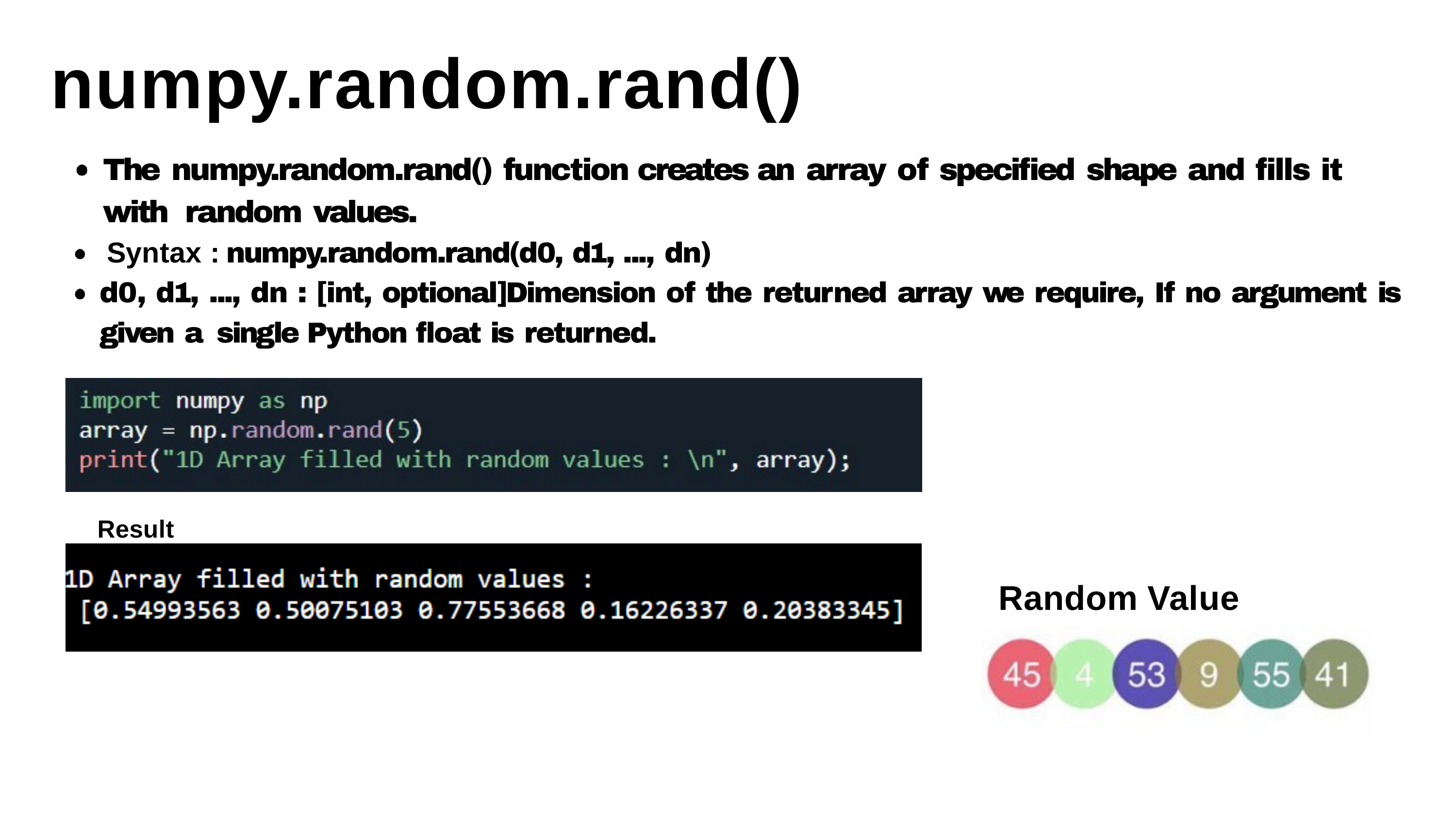

# numpy.random.rand()
The numpy.random.rand() function creates an array of specified shape and fills it with  random values.
Syntax : numpy.random.rand(d0, d1, ..., dn)
d0, d1, ..., dn : [int, optional]Dimension of the returned array we require, If no argument is given a  single Python float is returned.

Result

Random Value